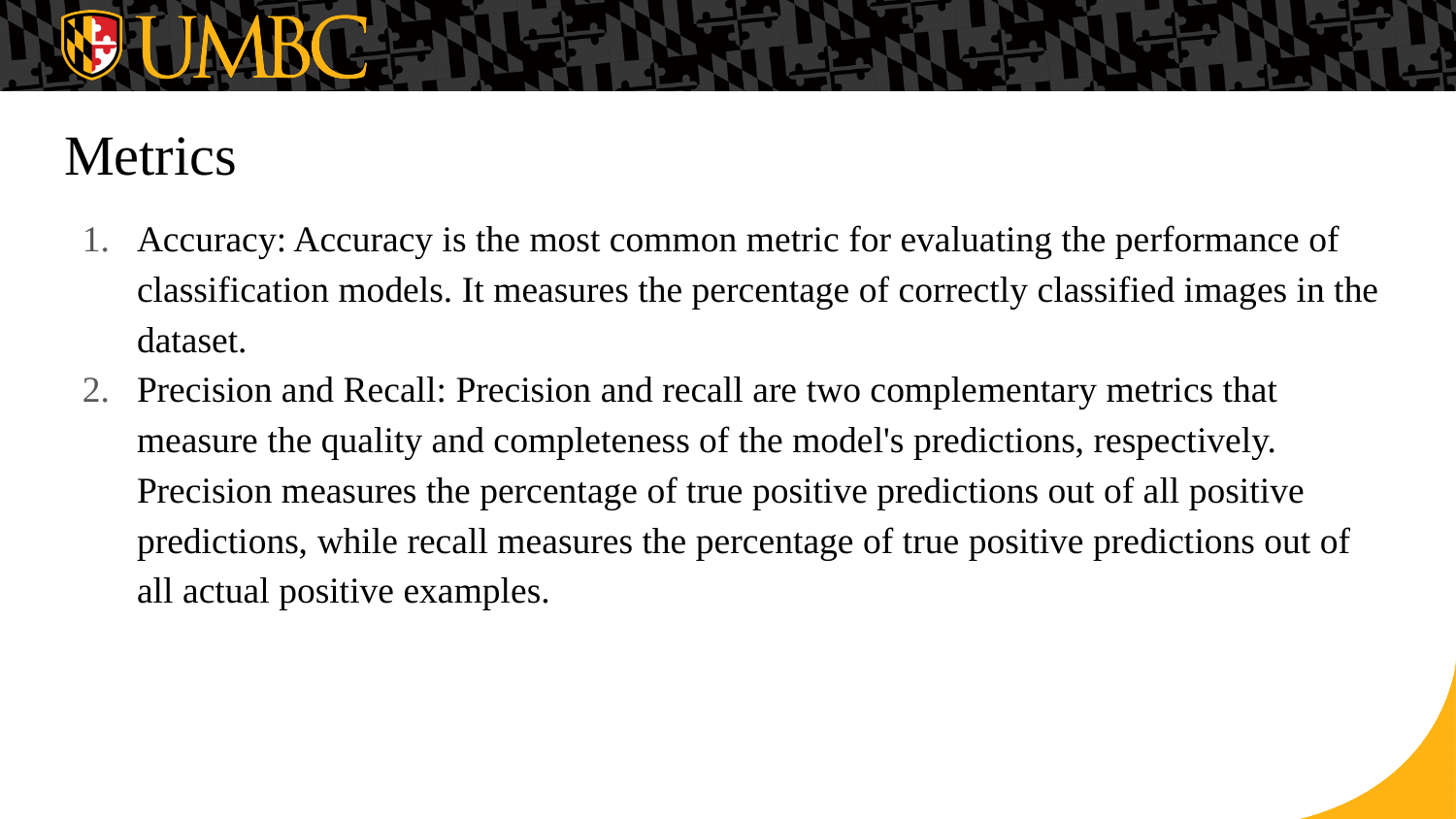

# Metrics
Accuracy: Accuracy is the most common metric for evaluating the performance of classification models. It measures the percentage of correctly classified images in the dataset.
Precision and Recall: Precision and recall are two complementary metrics that measure the quality and completeness of the model's predictions, respectively. Precision measures the percentage of true positive predictions out of all positive predictions, while recall measures the percentage of true positive predictions out of all actual positive examples.